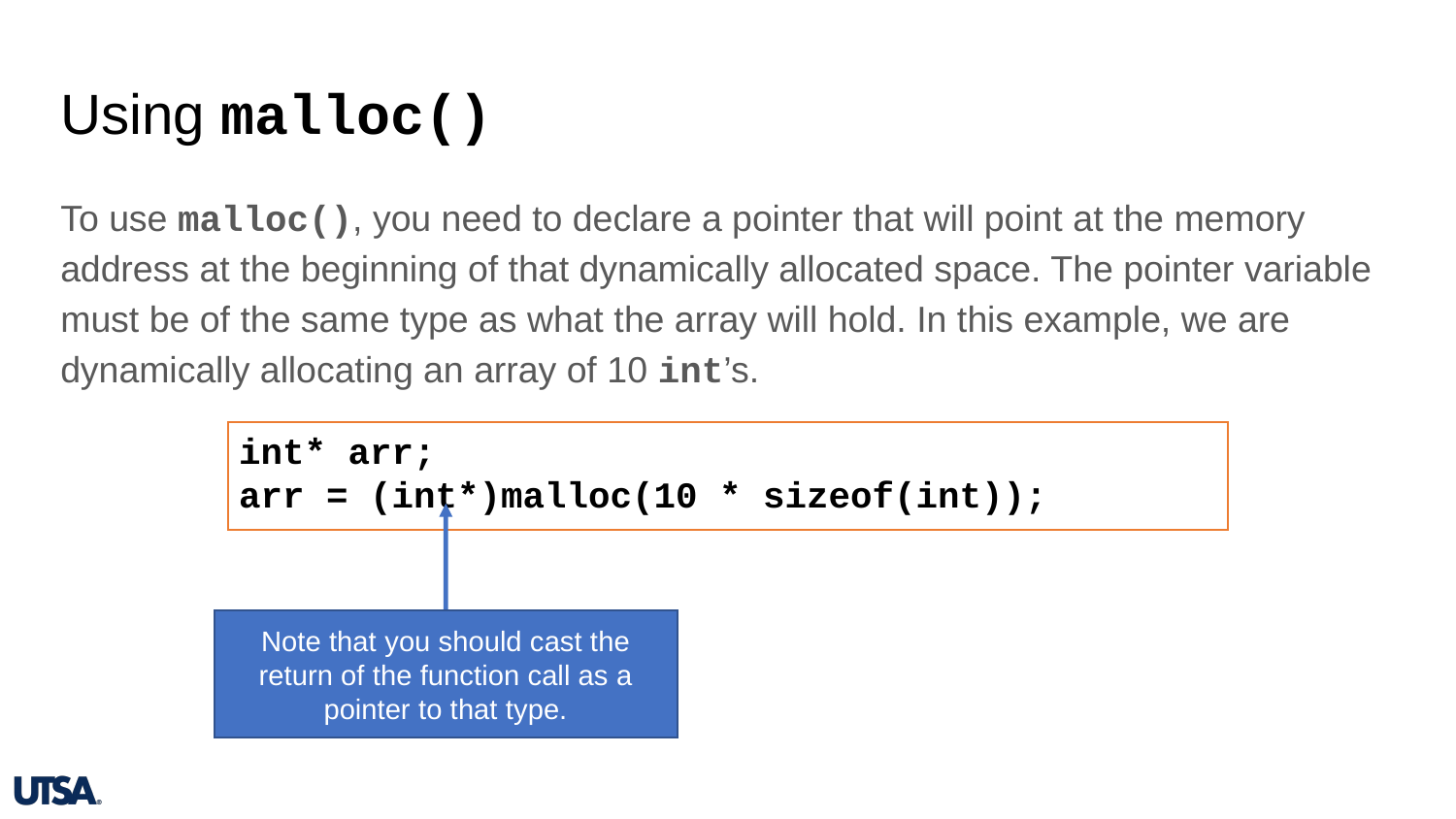

# Using malloc()
To use malloc(), you need to declare a pointer that will point at the memory address at the beginning of that dynamically allocated space. The pointer variable must be of the same type as what the array will hold. In this example, we are dynamically allocating an array of 10 int’s.

int* arr;
arr = (int*)malloc(10 * sizeof(int));
Note that you should cast the return of the function call as a pointer to that type.